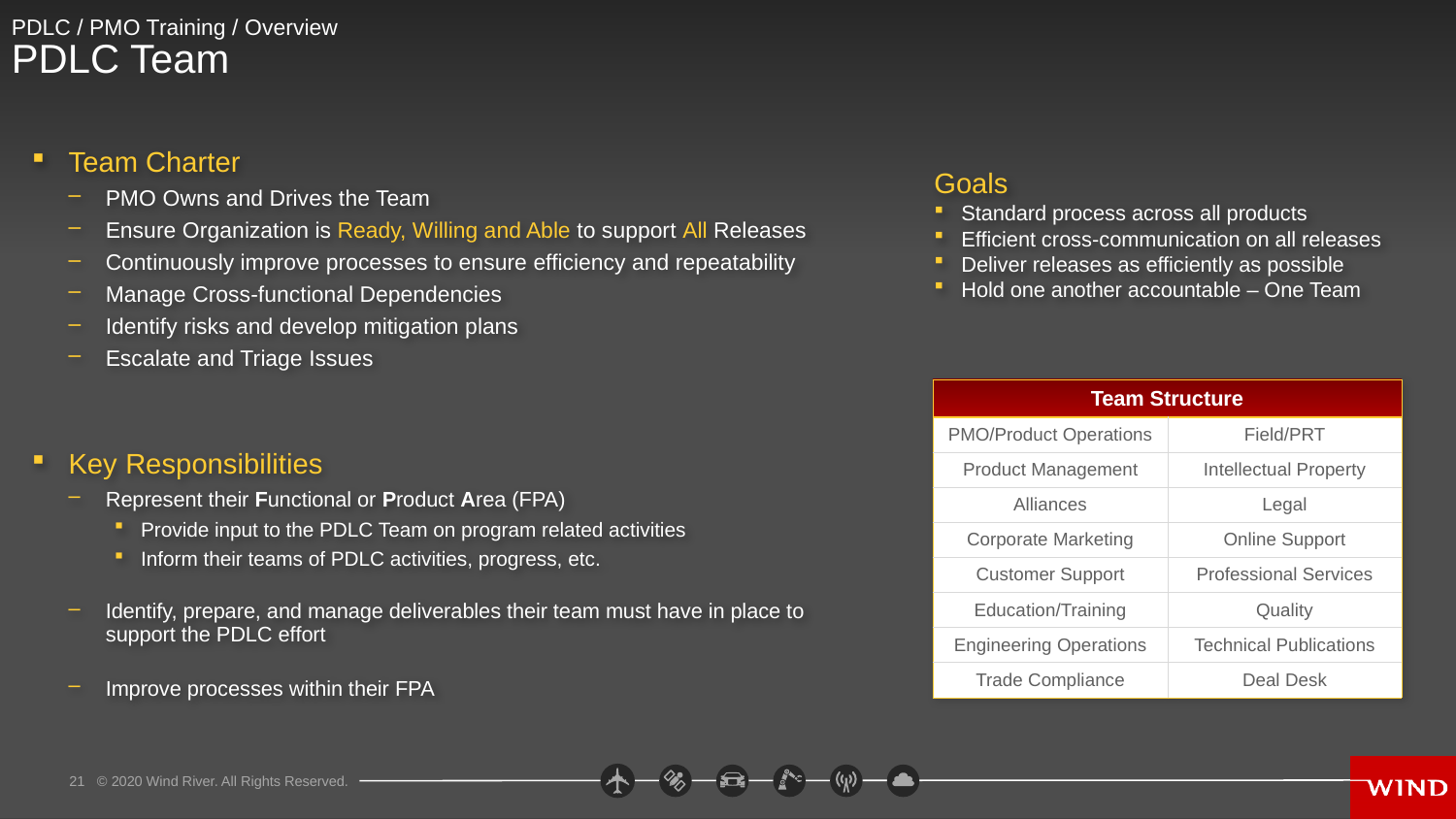

# PDLC / PMO Training / Overview PDLC Team
Team Charter
PMO Owns and Drives the Team
Ensure Organization is Ready, Willing and Able to support All Releases
Continuously improve processes to ensure efficiency and repeatability
Manage Cross-functional Dependencies
Identify risks and develop mitigation plans
Escalate and Triage Issues
Goals
Standard process across all products
Efficient cross-communication on all releases
Deliver releases as efficiently as possible
Hold one another accountable – One Team
| Team Structure |  |
| --- | --- |
| PMO/Product Operations | Field/PRT |
| Product Management | Intellectual Property |
| Alliances | Legal |
| Corporate Marketing | Online Support |
| Customer Support | Professional Services |
| Education/Training | Quality |
| Engineering Operations | Technical Publications |
| Trade Compliance | Deal Desk |
Key Responsibilities
Represent their Functional or Product Area (FPA)
Provide input to the PDLC Team on program related activities
Inform their teams of PDLC activities, progress, etc.
Identify, prepare, and manage deliverables their team must have in place to support the PDLC effort
Improve processes within their FPA